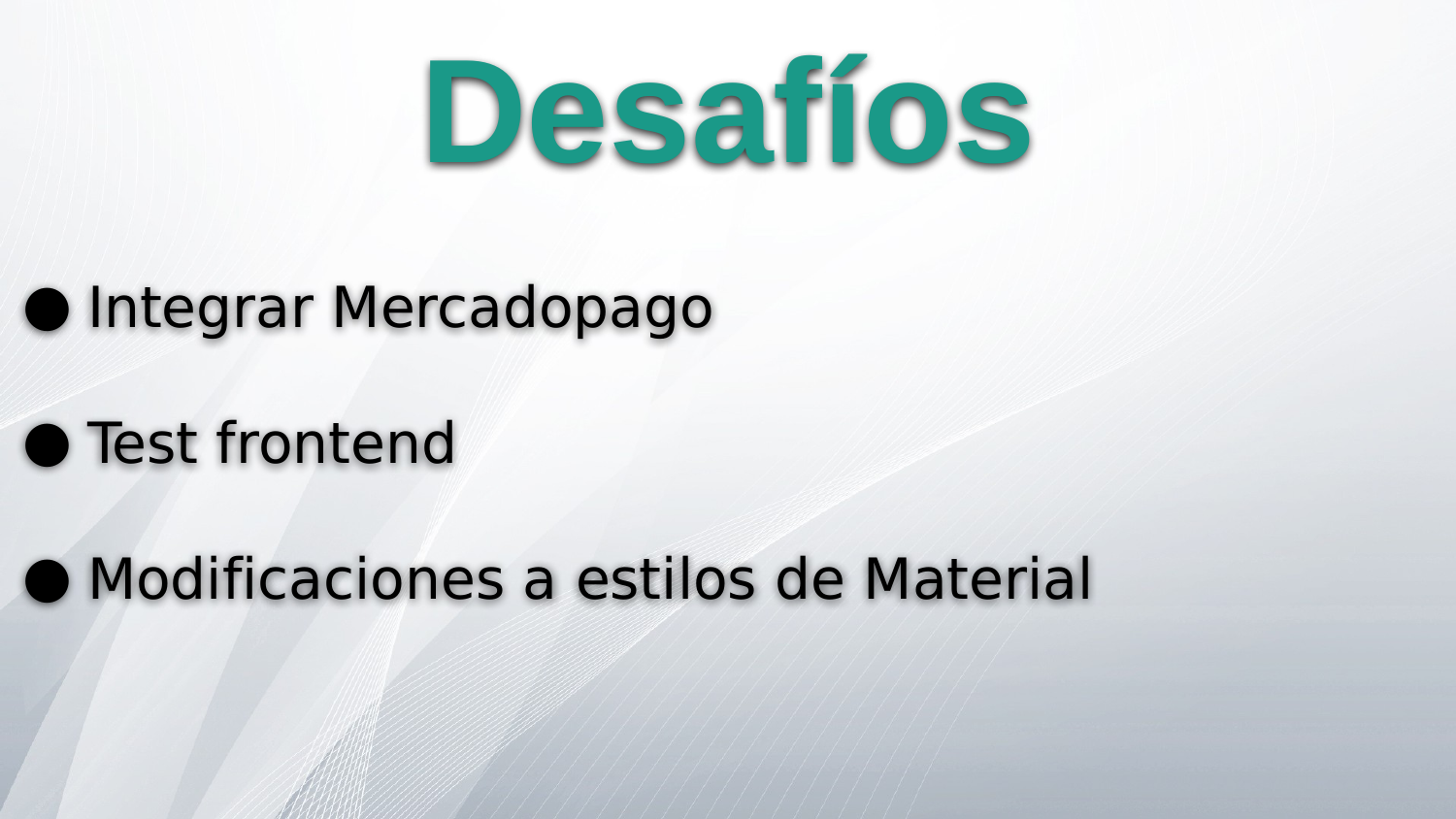

Desafíos

Integrar Mercadopago
Test frontend
Modificaciones a estilos de Material